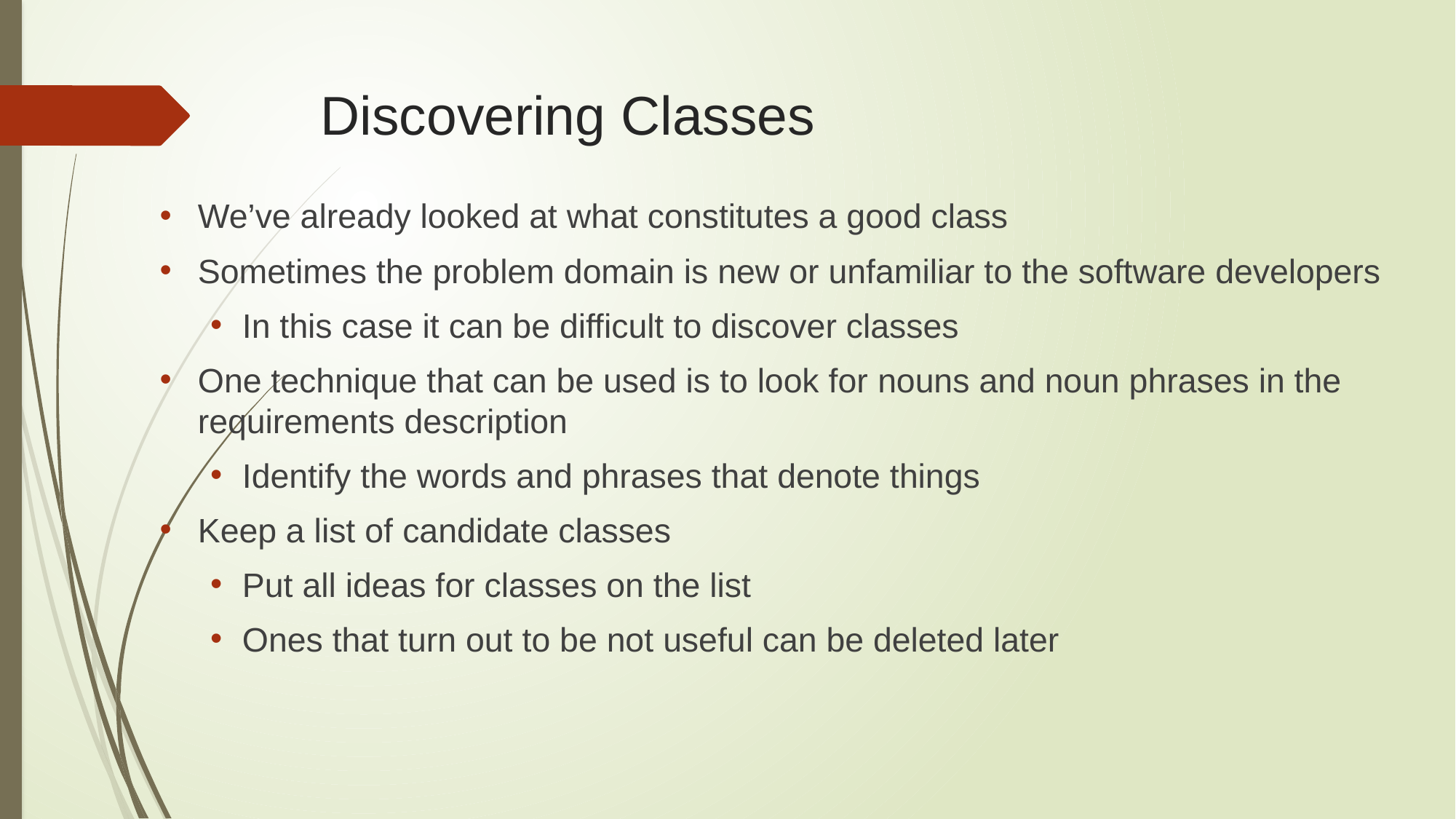

# Discovering Classes
We’ve already looked at what constitutes a good class
Sometimes the problem domain is new or unfamiliar to the software developers
In this case it can be difficult to discover classes
One technique that can be used is to look for nouns and noun phrases in the requirements description
Identify the words and phrases that denote things
Keep a list of candidate classes
Put all ideas for classes on the list
Ones that turn out to be not useful can be deleted later